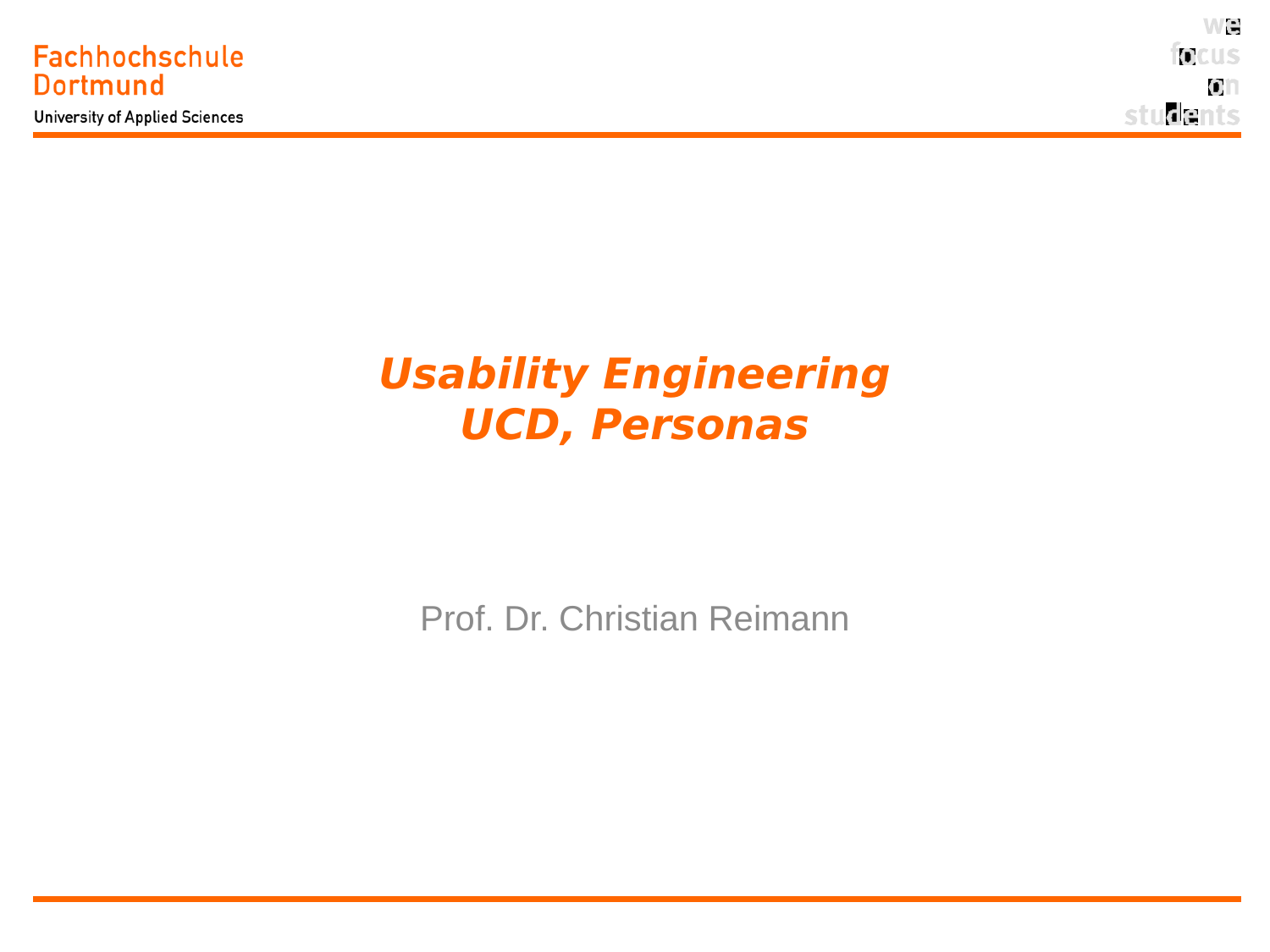

# Usability Engineering UCD, Personas

Prof. Dr. Christian Reimann